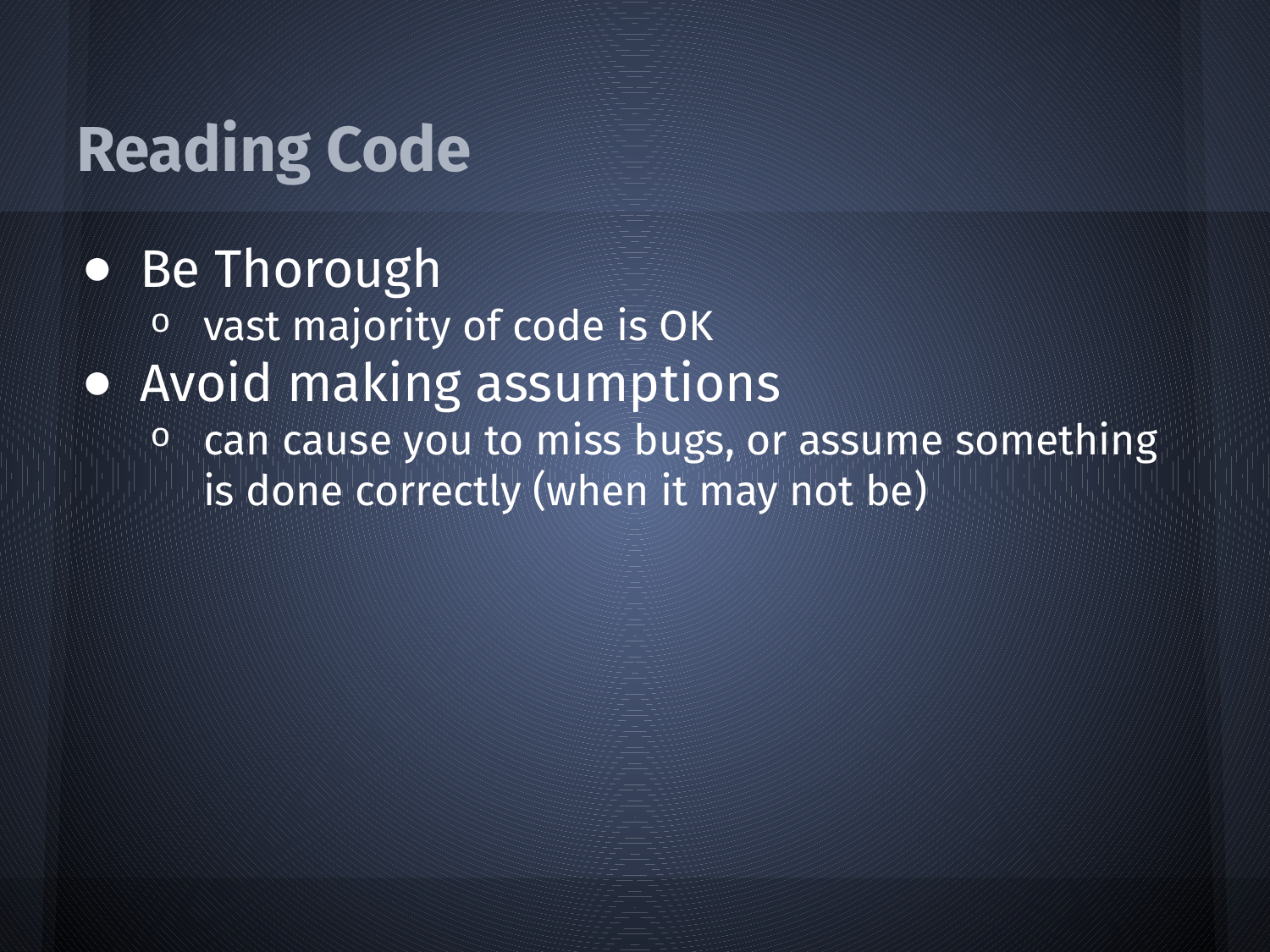

# Reading Code
Be Thorough
vast majority of code is OK
Avoid making assumptions
can cause you to miss bugs, or assume something is done correctly (when it may not be)